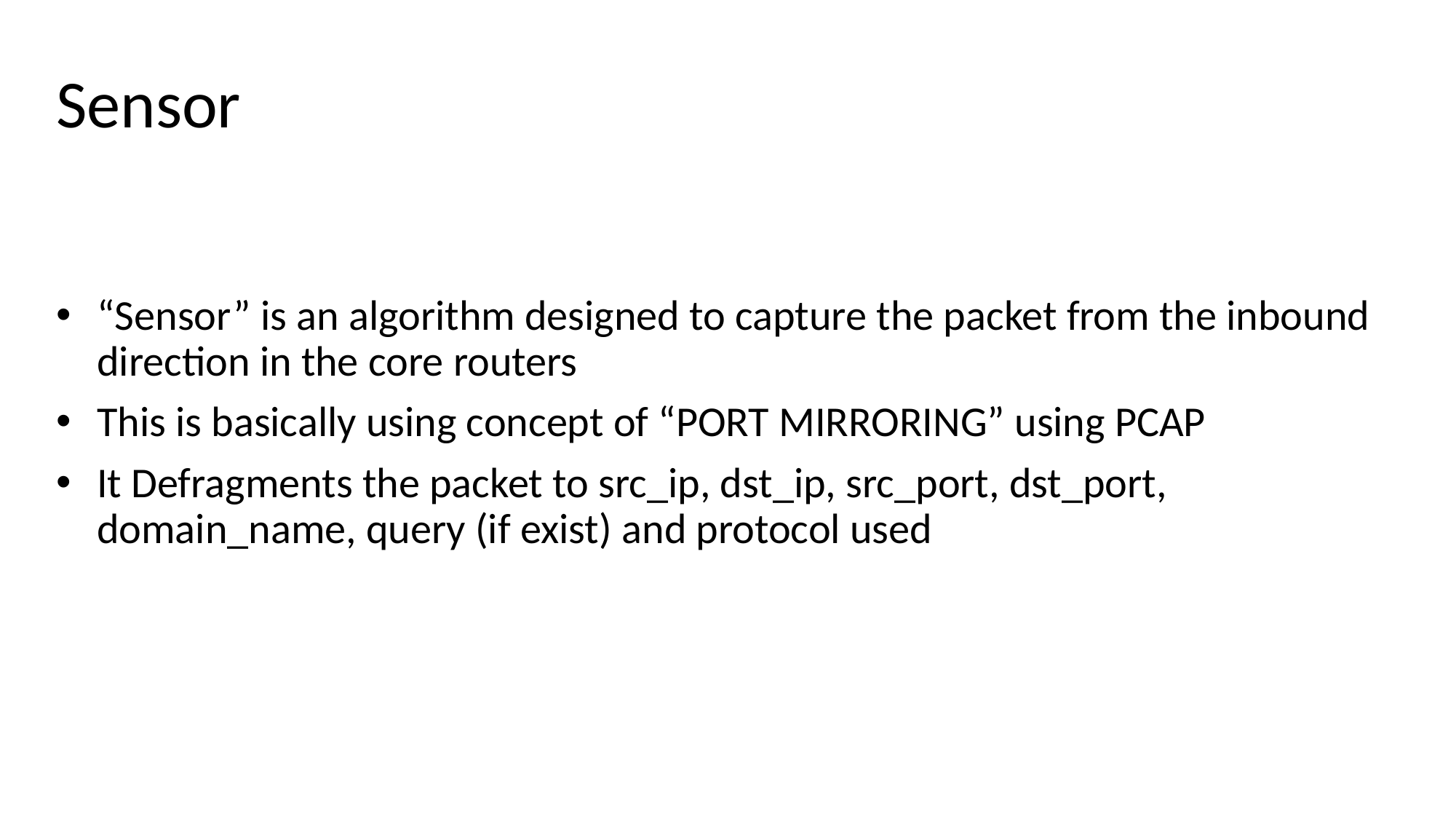

# Sensor
“Sensor” is an algorithm designed to capture the packet from the inbound direction in the core routers
This is basically using concept of “PORT MIRRORING” using PCAP
It Defragments the packet to src_ip, dst_ip, src_port, dst_port, domain_name, query (if exist) and protocol used